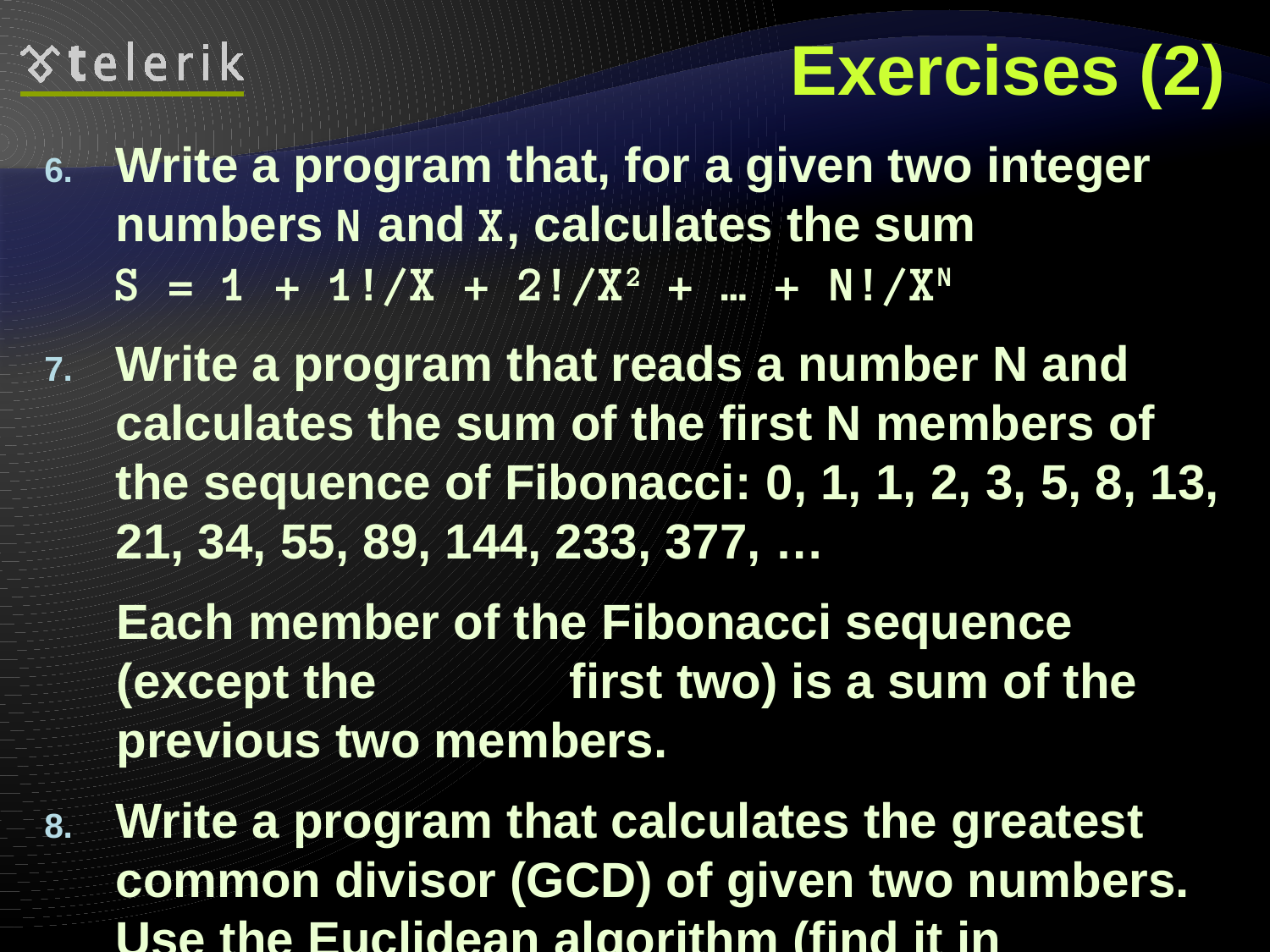

# Exercises (2)
Write a program that, for a given two integer numbers N and X, calculates the sum
S = 1 + 1!/X + 2!/X2 + … + N!/XN
Write a program that reads a number N and calculates the sum of the first N members of the sequence of Fibonacci: 0, 1, 1, 2, 3, 5, 8, 13, 21, 34, 55, 89, 144, 233, 377, …
Each member of the Fibonacci sequence (except the              first two) is a sum of the previous two members.
Write a program that calculates the greatest common divisor (GCD) of given two numbers. Use the Euclidean algorithm (find it in Internet).